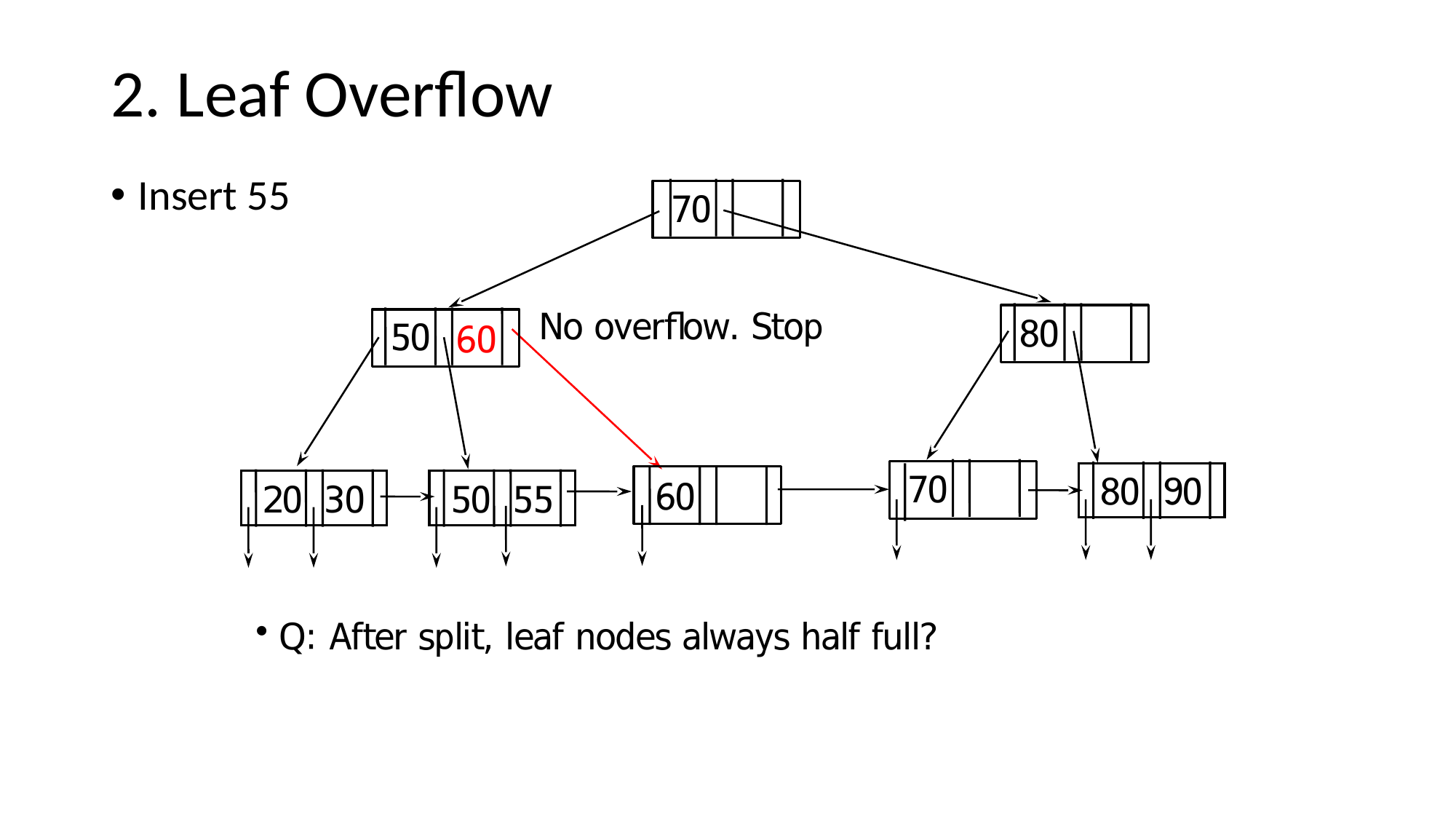

# 2. Leaf Overflow
Insert 55

70

No overflow. Stop

80

50

60

70

 80  90

60

 20  30

 50  55

 Q: After split, leaf nodes always half full?